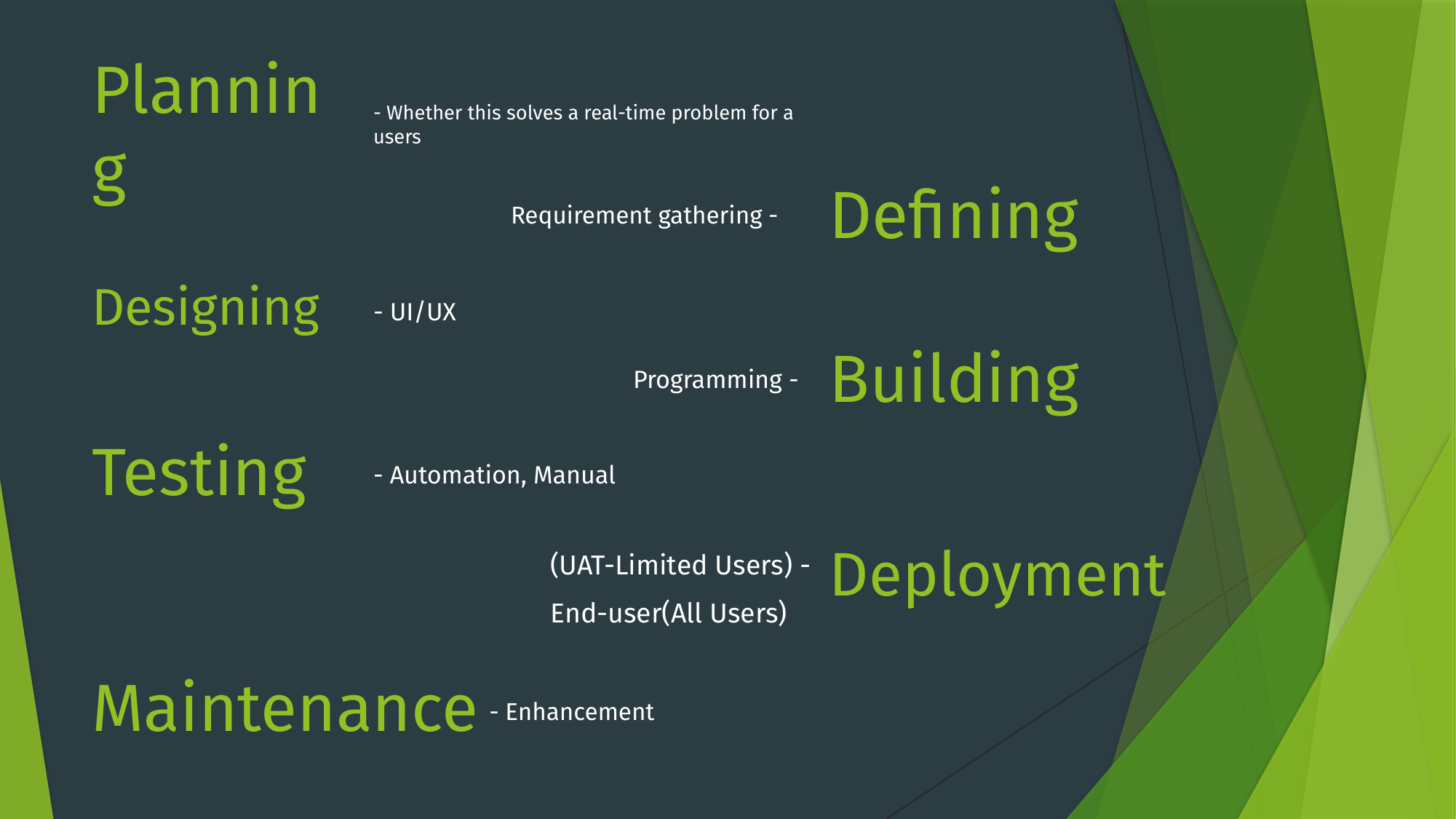

# Planning
- Whether this solves a real-time problem for a users
Defining
Requirement gathering -
Designing
- UI/UX
Building
Programming -
Testing
- Automation, Manual
Deployment
(UAT-Limited Users) -
End-user(All Users)
Maintenance
- Enhancement